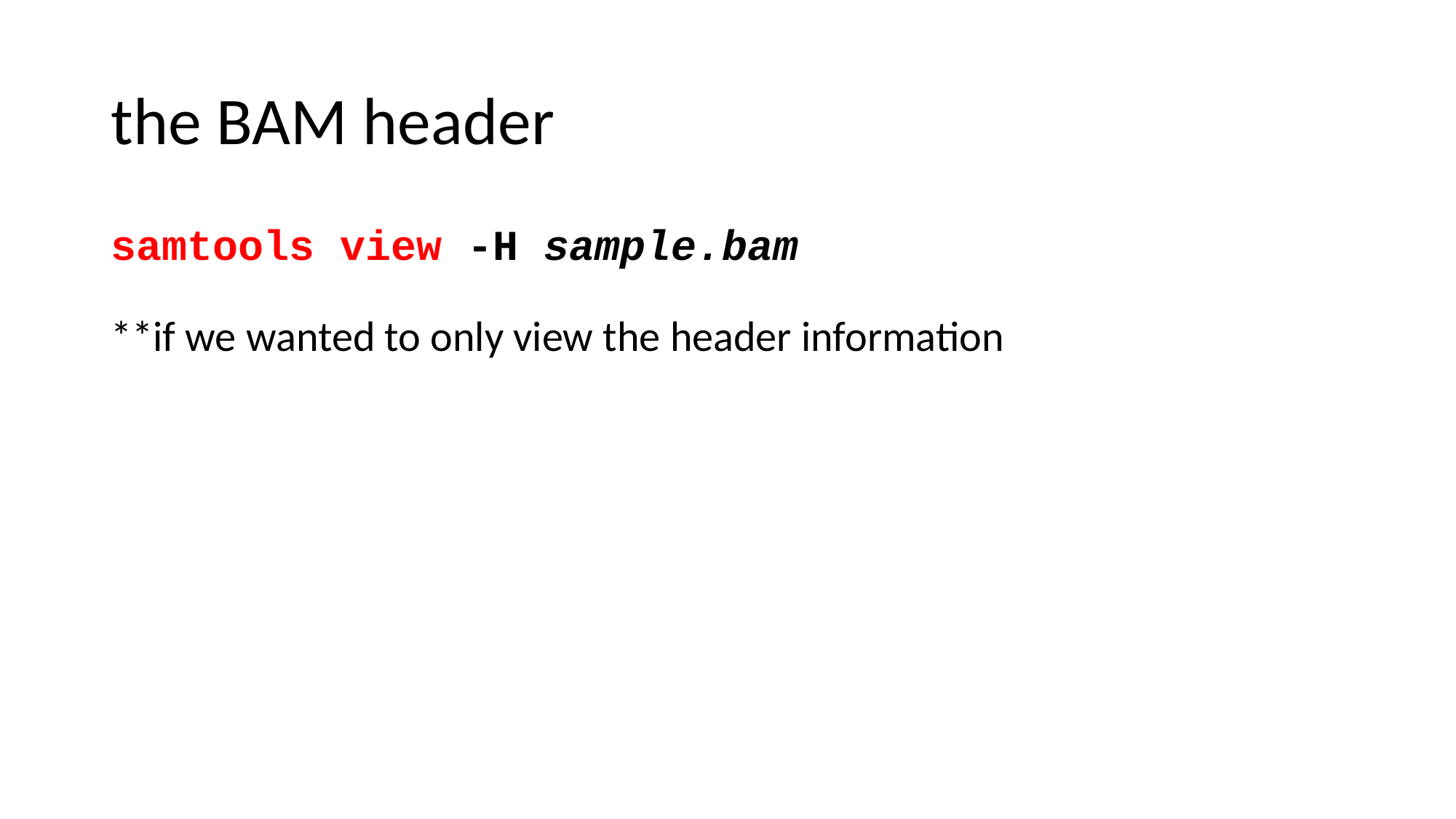

# the BAM header
samtools view -H sample.bam

**if we wanted to only view the header information